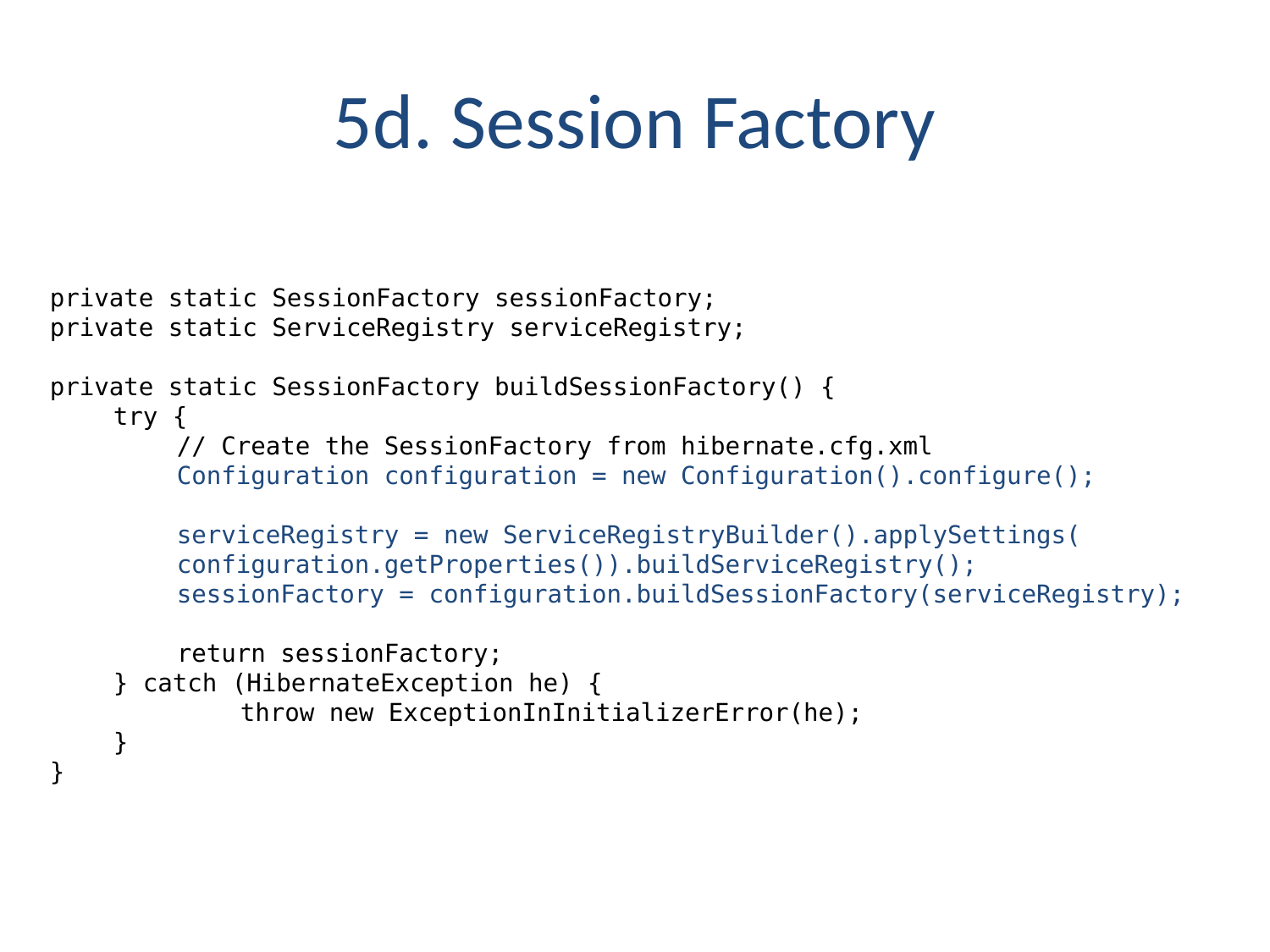

# 5d. Session Factory
private static SessionFactory sessionFactory;
private static ServiceRegistry serviceRegistry;

private static SessionFactory buildSessionFactory() {
try {
// Create the SessionFactory from hibernate.cfg.xml
Configuration configuration = new Configuration().configure();

serviceRegistry = new ServiceRegistryBuilder().applySettings(
configuration.getProperties()).buildServiceRegistry();
sessionFactory = configuration.buildSessionFactory(serviceRegistry);

return sessionFactory;
} catch (HibernateException he) {
	throw new ExceptionInInitializerError(he);
}
}